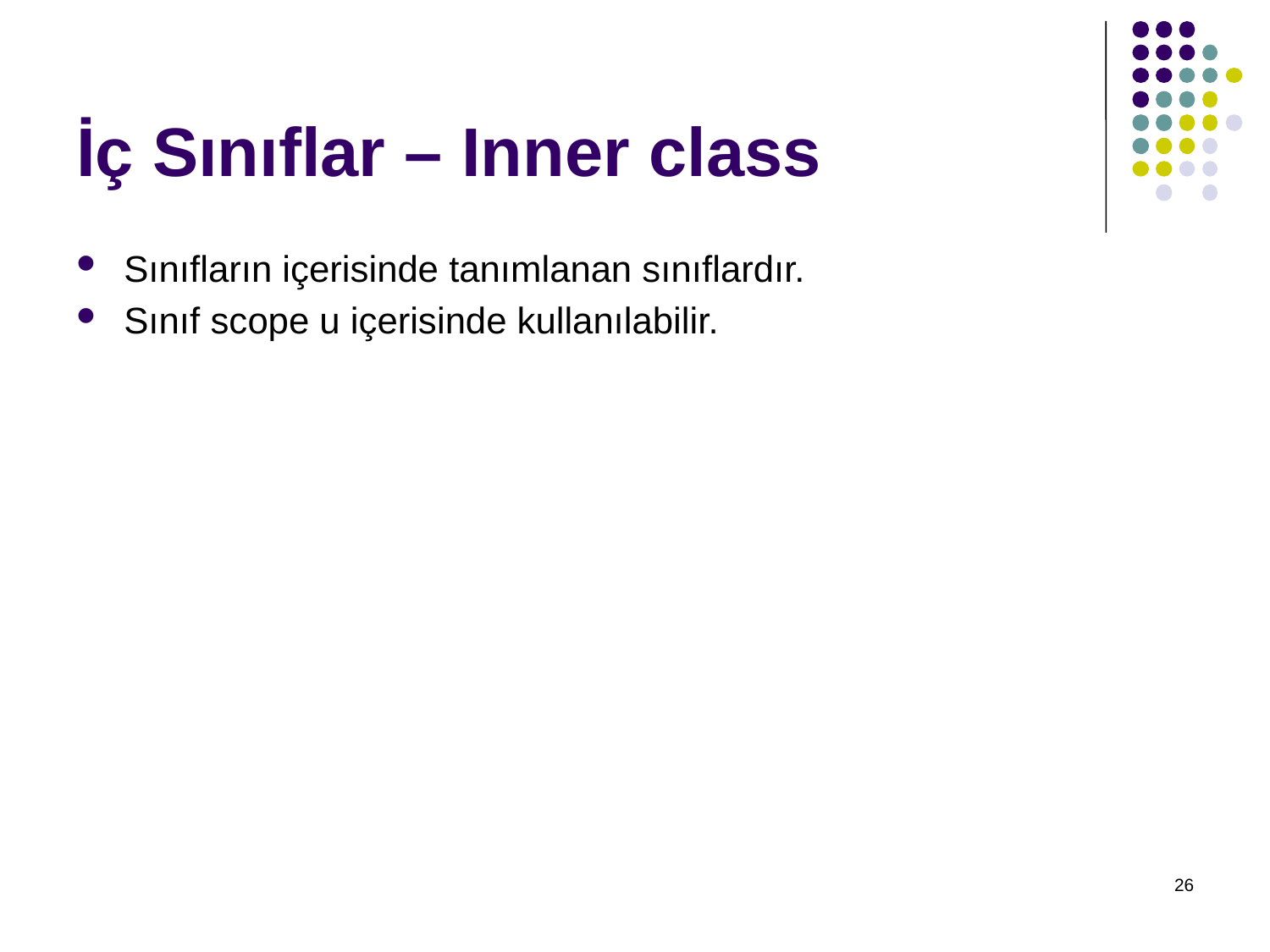

# İç Sınıflar – Inner class
Sınıfların içerisinde tanımlanan sınıflardır.
Sınıf scope u içerisinde kullanılabilir.
26